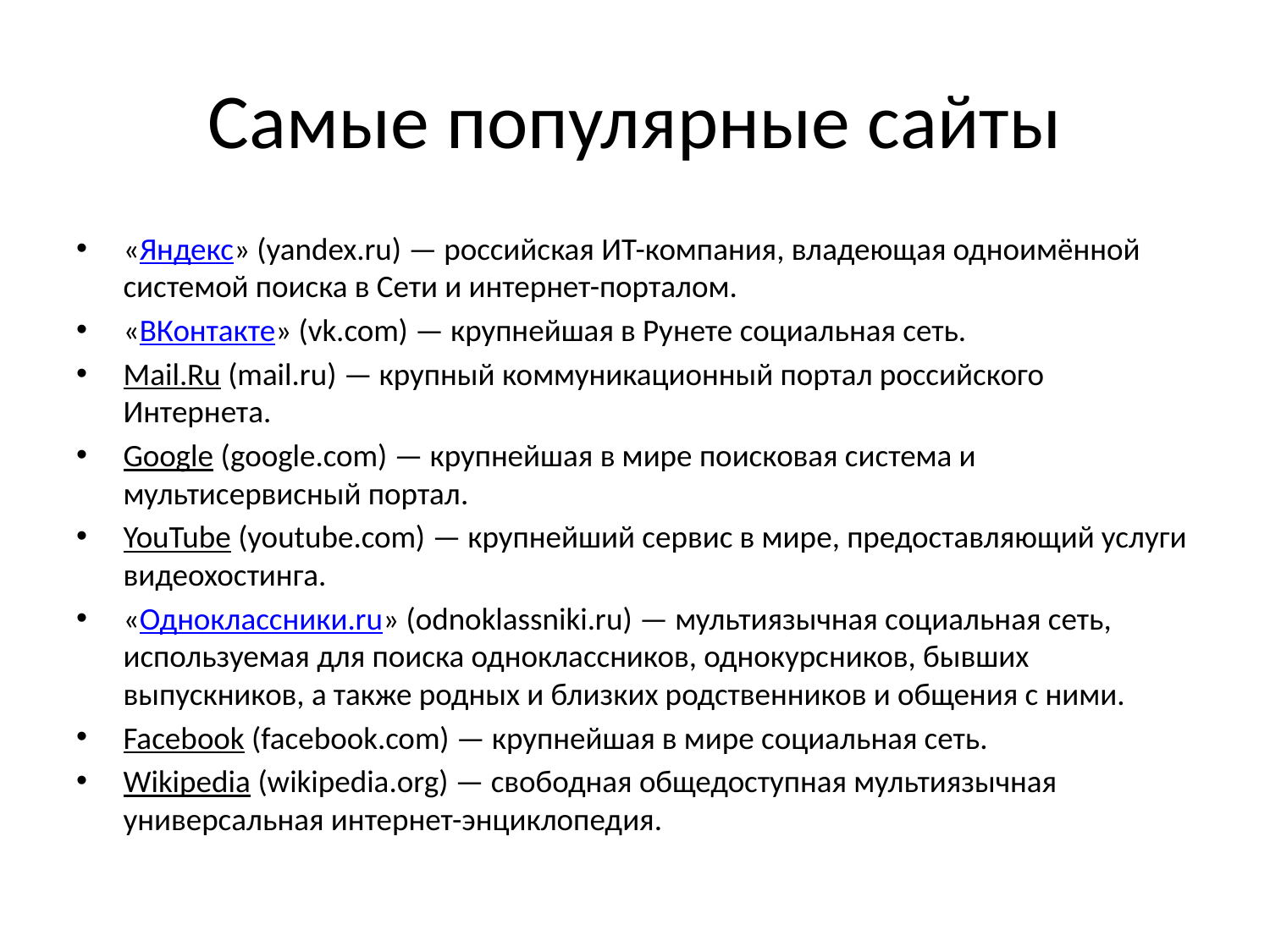

# Самые популярные сайты
«Яндекс» (yandex.ru) — российская ИТ-компания, владеющая одноимённой системой поиска в Сети и интернет-порталом.
«ВКонтакте» (vk.com) — крупнейшая в Рунете социальная сеть.
Mail.Ru (mail.ru) — крупный коммуникационный портал российского Интернета.
Google (google.com) — крупнейшая в мире поисковая система и мультисервисный портал.
YouTube (youtube.com) — крупнейший сервис в мире, предоставляющий услуги видеохостинга.
«Одноклассники.ru» (odnoklassniki.ru) — мультиязычная социальная сеть, используемая для поиска одноклассников, однокурсников, бывших выпускников, а также родных и близких родственников и общения с ними.
Facebook (facebook.com) — крупнейшая в мире социальная сеть.
Wikipedia (wikipedia.org) — свободная общедоступная мультиязычная универсальная интернет-энциклопедия.